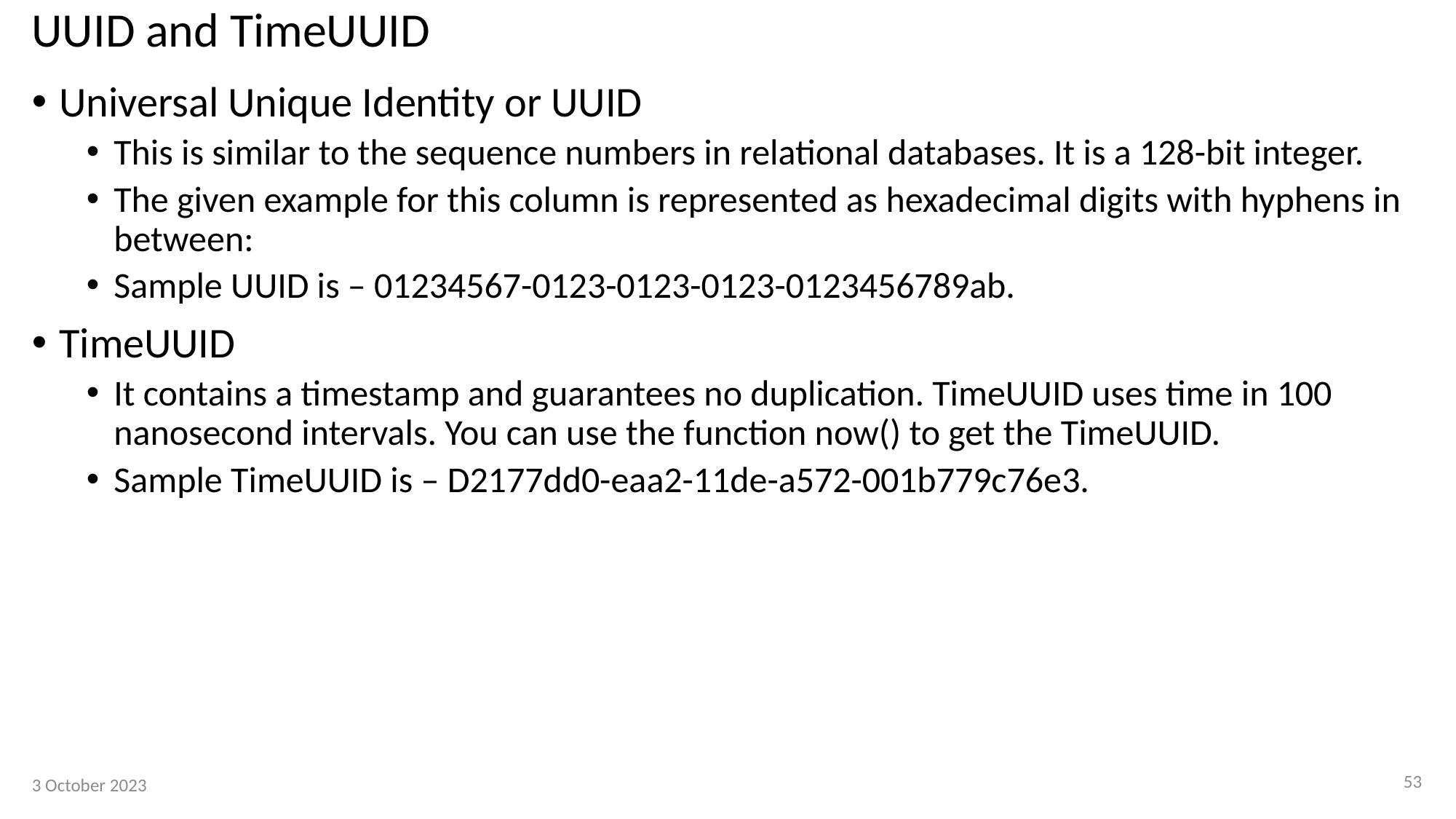

# UUID and TimeUUID
Universal Unique Identity or UUID
This is similar to the sequence numbers in relational databases. It is a 128-bit integer.
The given example for this column is represented as hexadecimal digits with hyphens in between:
Sample UUID is – 01234567-0123-0123-0123-0123456789ab.
TimeUUID
It contains a timestamp and guarantees no duplication. TimeUUID uses time in 100 nanosecond intervals. You can use the function now() to get the TimeUUID.
Sample TimeUUID is – D2177dd0-eaa2-11de-a572-001b779c76e3.

53
3 October 2023